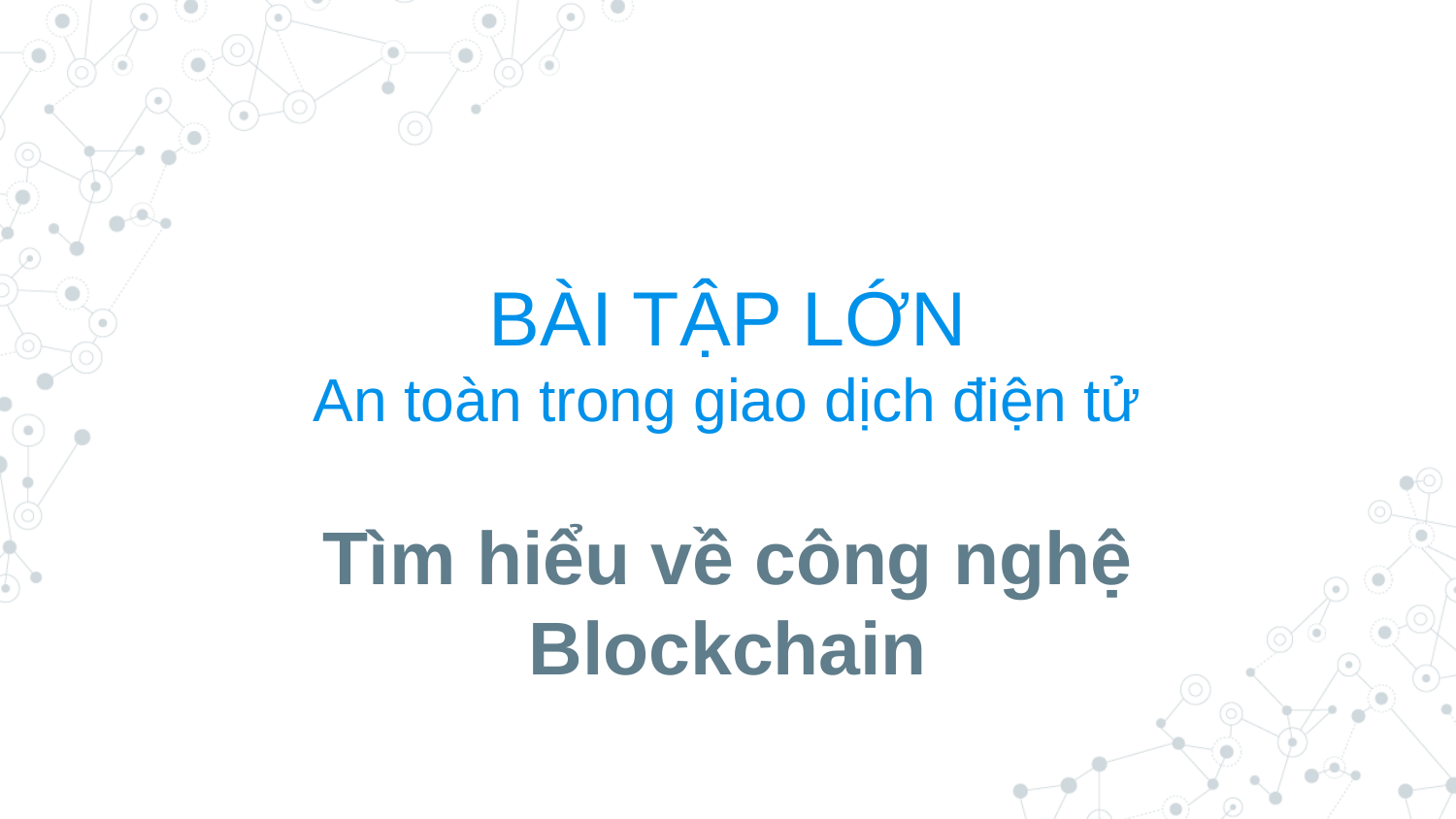

# BÀI TẬP LỚN
An toàn trong giao dịch điện tử
Tìm hiểu về công nghệ Blockchain